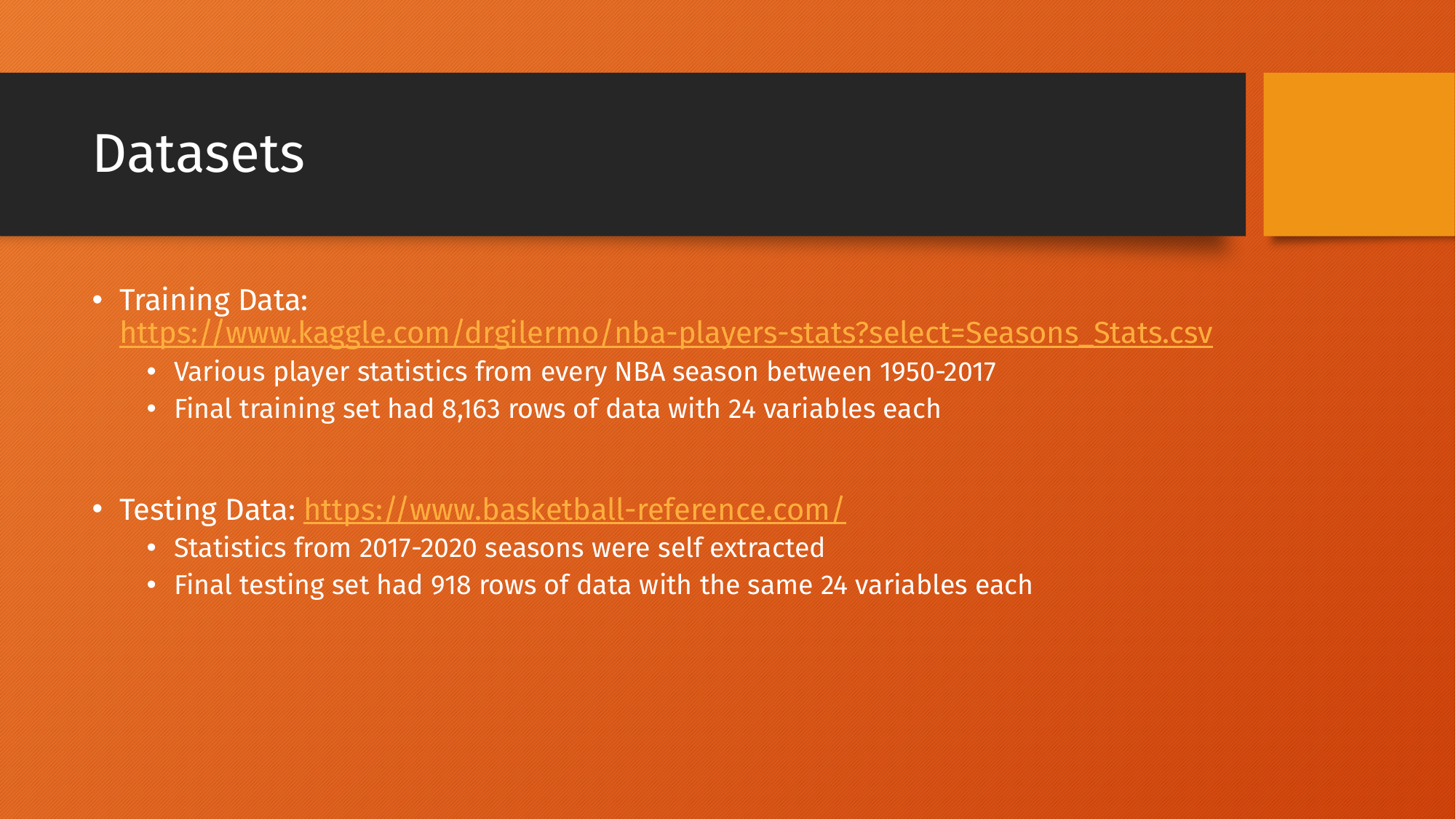

# Datasets
Training Data: https://www.kaggle.com/drgilermo/nba-players-stats?select=Seasons_Stats.csv
Various player statistics from every NBA season between 1950-2017
Final training set had 8,163 rows of data with 24 variables each

Testing Data: https://www.basketball-reference.com/
Statistics from 2017-2020 seasons were self extracted
Final testing set had 918 rows of data with the same 24 variables each